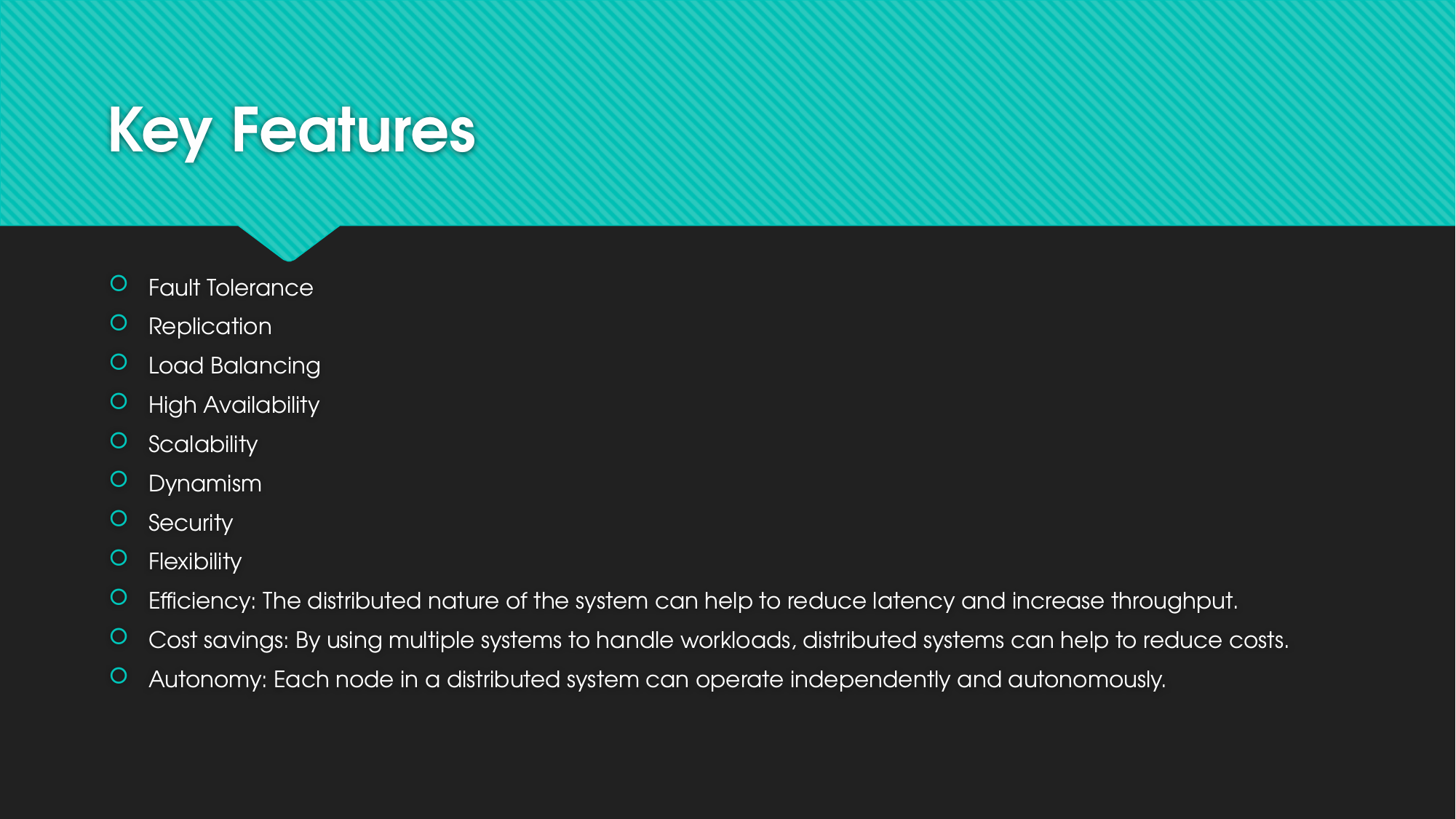

# Key Features
Fault Tolerance
Replication
Load Balancing
High Availability
Scalability
Dynamism
Security
Flexibility
Efficiency: The distributed nature of the system can help to reduce latency and increase throughput.
Cost savings: By using multiple systems to handle workloads, distributed systems can help to reduce costs.
Autonomy: Each node in a distributed system can operate independently and autonomously.